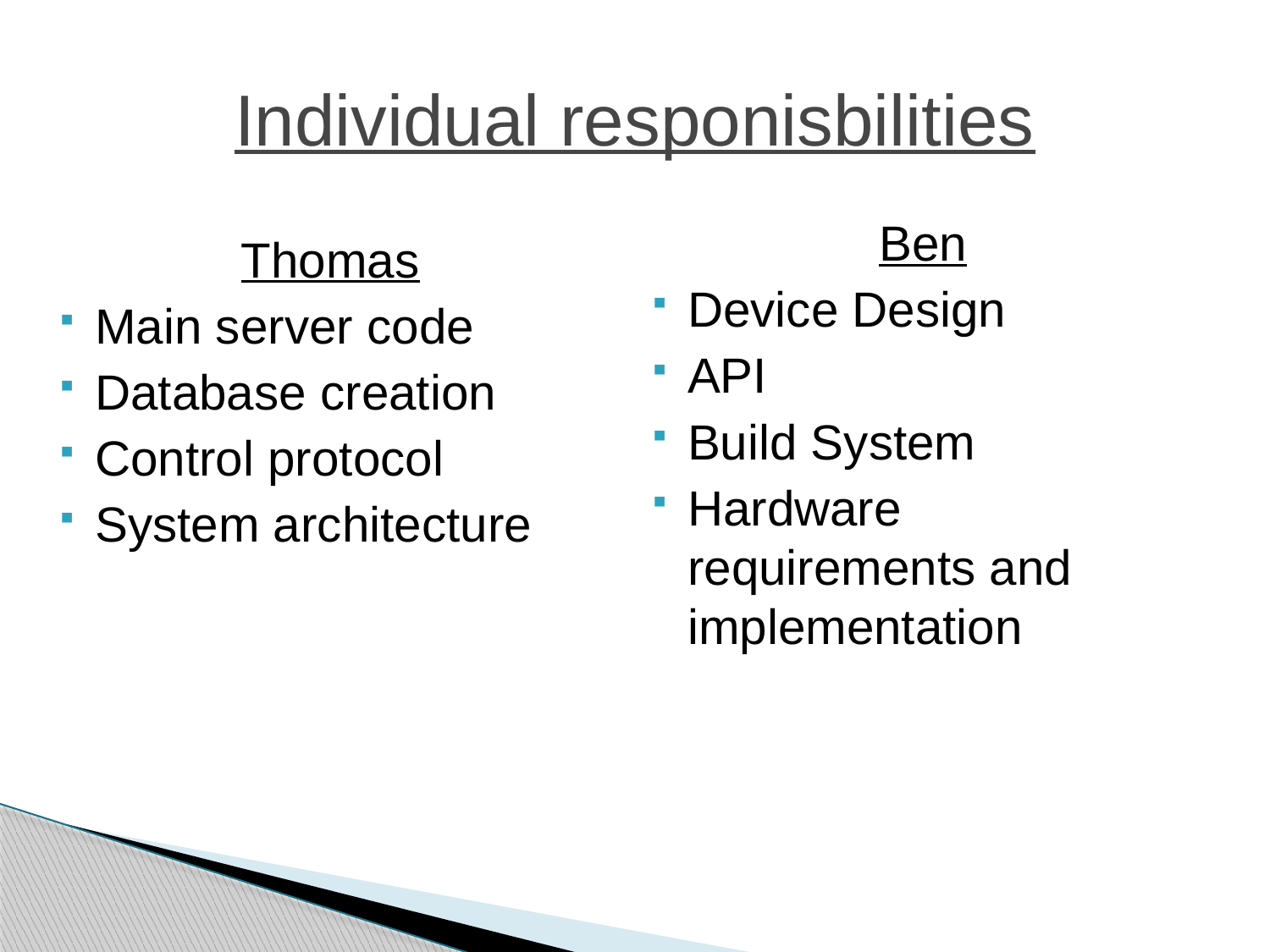

# Individual responisbilities
Ben
Device Design
API
Build System
Hardware requirements and implementation

Thomas
Main server code
Database creation
Control protocol
System architecture